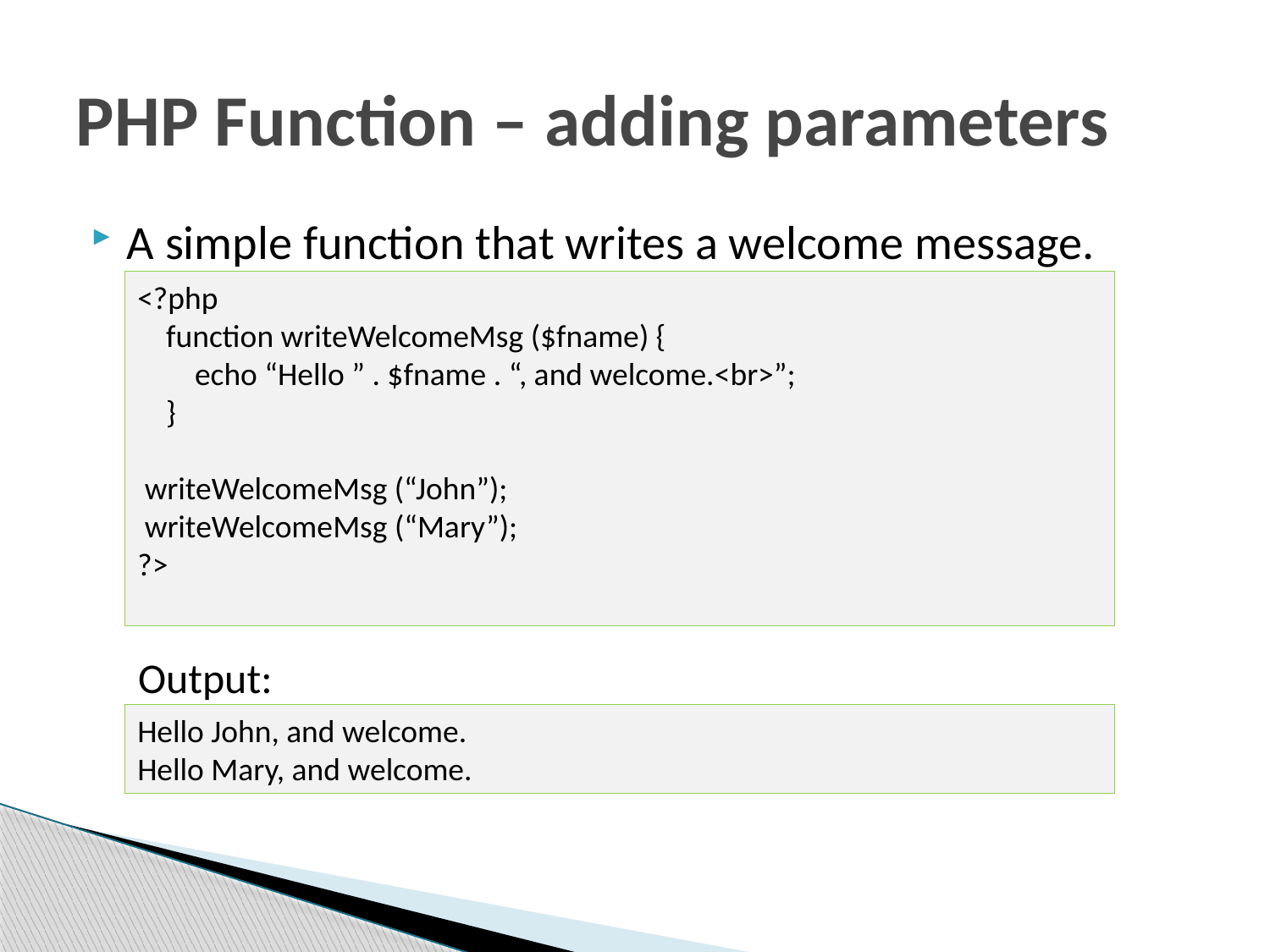

# PHP Function – adding parameters
A simple function that writes a welcome message.
<?php
    function writeWelcomeMsg ($fname) {
        echo “Hello ” . $fname . “, and welcome.<br>”;
    }
 writeWelcomeMsg (“John”);
 writeWelcomeMsg (“Mary”);
?>
Output:
Hello John, and welcome.
Hello Mary, and welcome.